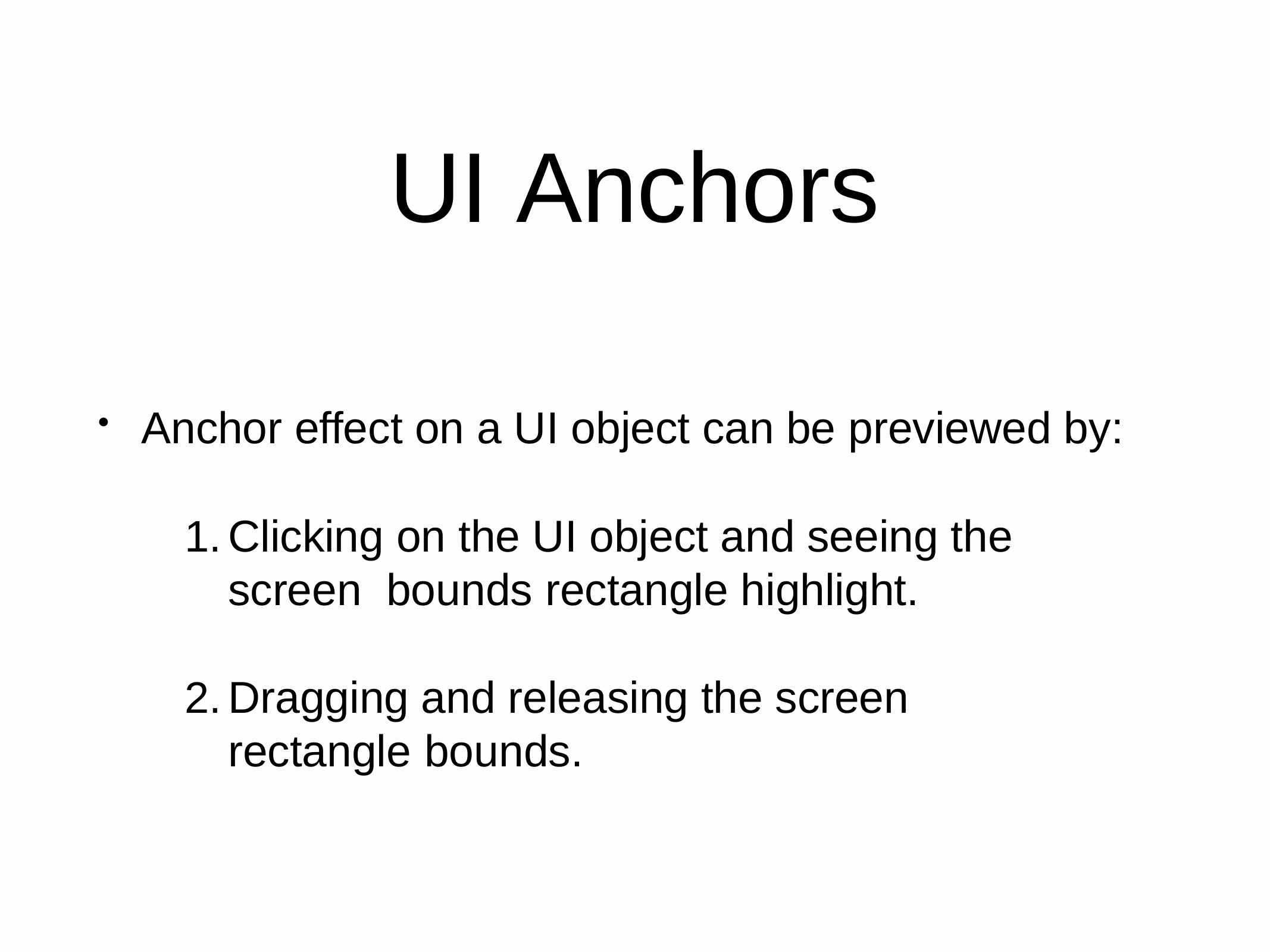

# UI Anchors
Anchor effect on a UI object can be previewed by:

Clicking on the UI object and seeing the screen  bounds rectangle highlight.

Dragging and releasing the screen rectangle bounds.